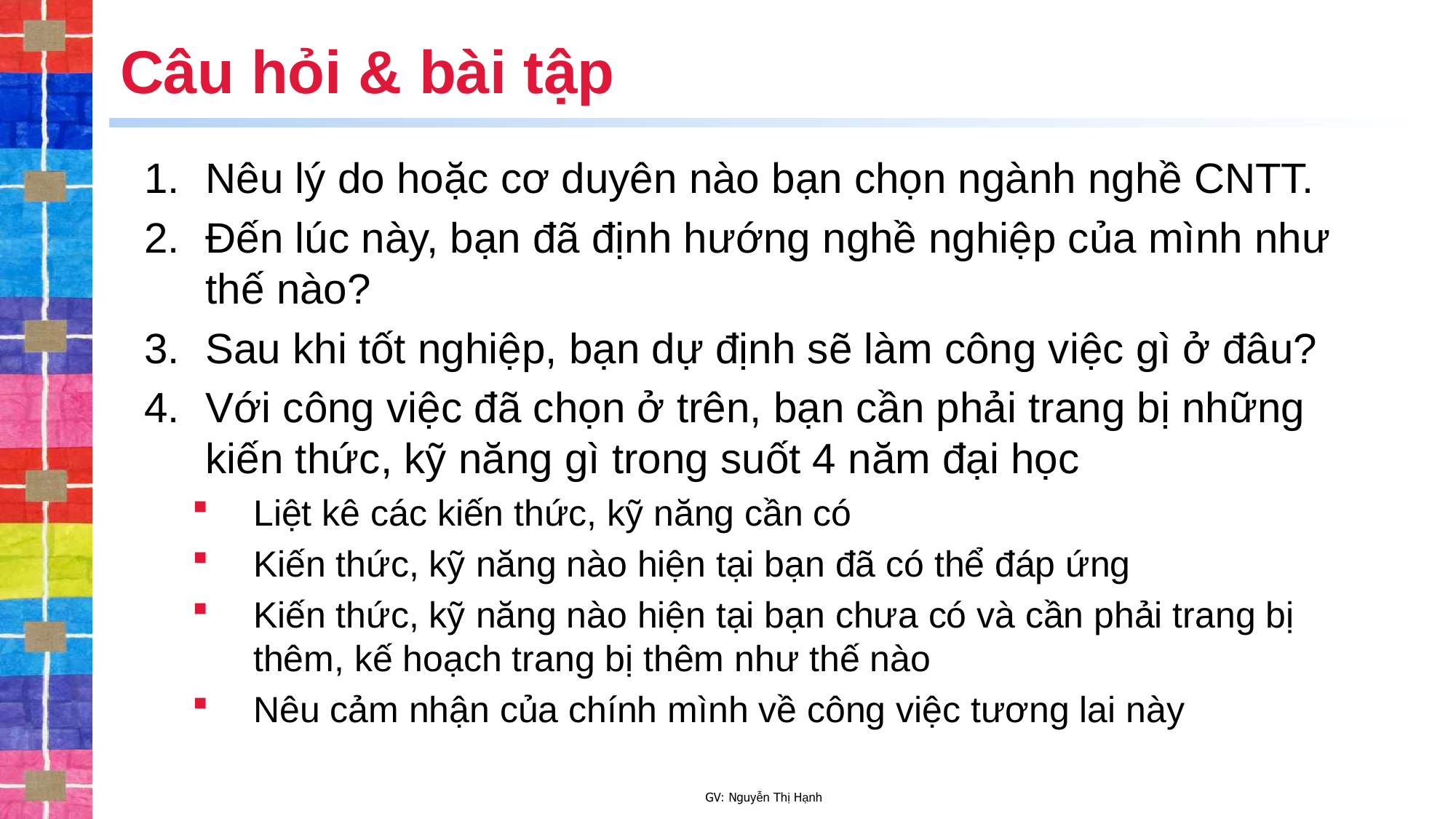

# Câu hỏi & bài tập
Nêu lý do hoặc cơ duyên nào bạn chọn ngành nghề CNTT.
Đến lúc này, bạn đã định hướng nghề nghiệp của mình như thế nào?
Sau khi tốt nghiệp, bạn dự định sẽ làm công việc gì ở đâu?
Với công việc đã chọn ở trên, bạn cần phải trang bị những kiến thức, kỹ năng gì trong suốt 4 năm đại học
Liệt kê các kiến thức, kỹ năng cần có
Kiến thức, kỹ năng nào hiện tại bạn đã có thể đáp ứng
Kiến thức, kỹ năng nào hiện tại bạn chưa có và cần phải trang bị thêm, kế hoạch trang bị thêm như thế nào
Nêu cảm nhận của chính mình về công việc tương lai này

GV: Nguyễn Thị Hạnh